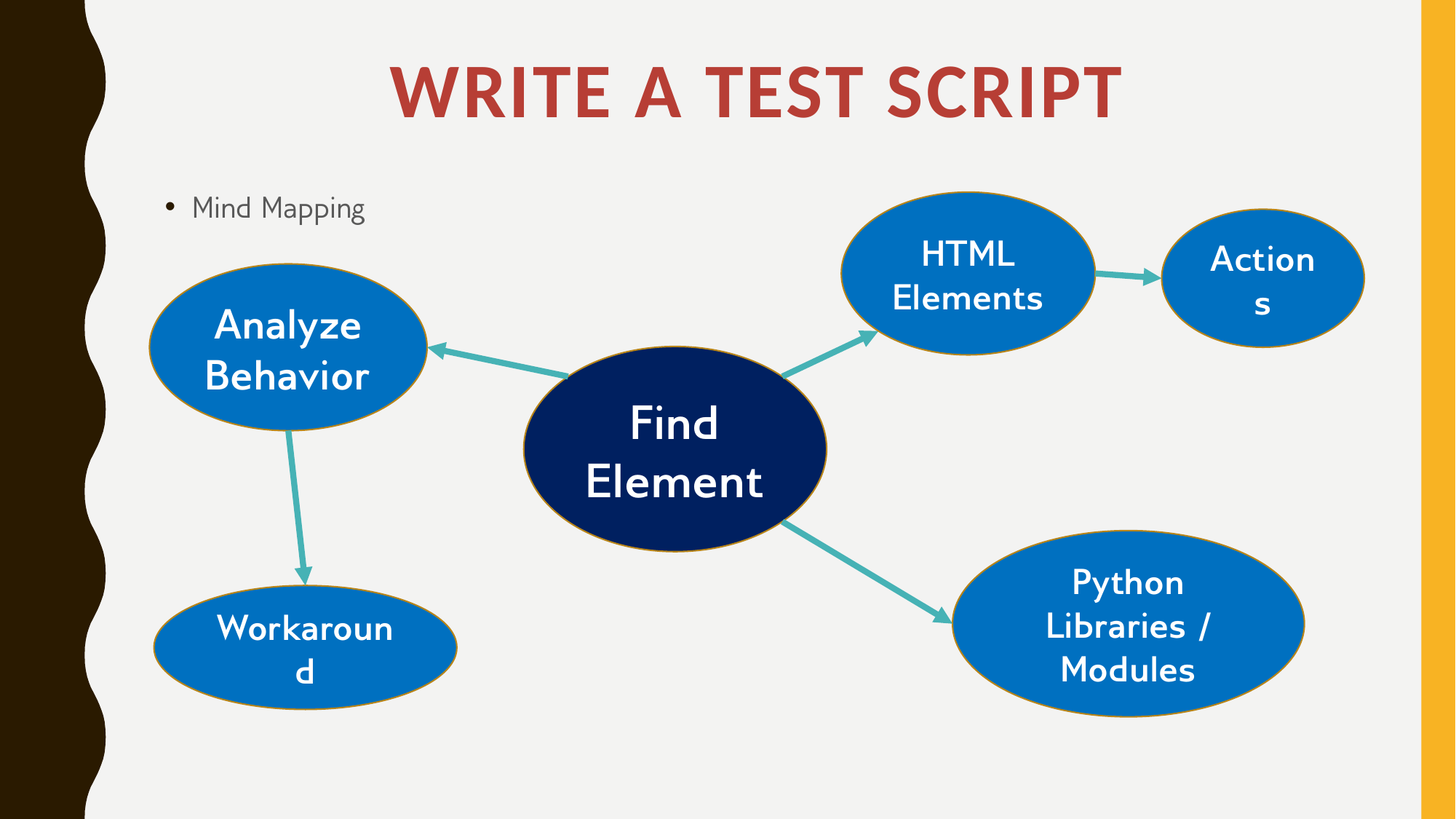

# Write A Test Script
Mind Mapping
HTML Elements
Actions
Analyze Behavior
Find Element
Python Libraries / Modules
Workaround